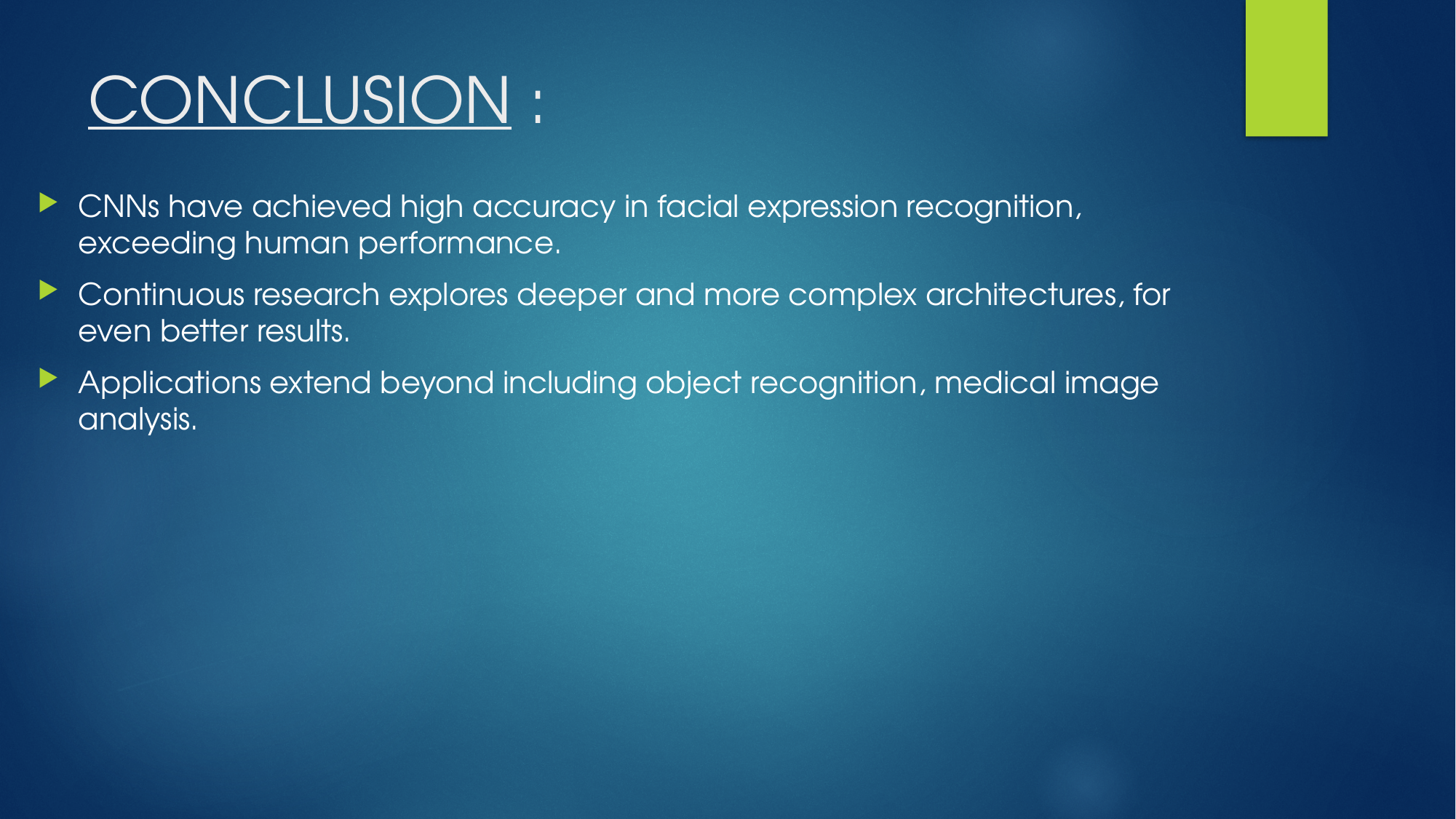

# CONCLUSION :
CNNs have achieved high accuracy in facial expression recognition, exceeding human performance.
Continuous research explores deeper and more complex architectures, for even better results.
Applications extend beyond including object recognition, medical image analysis.